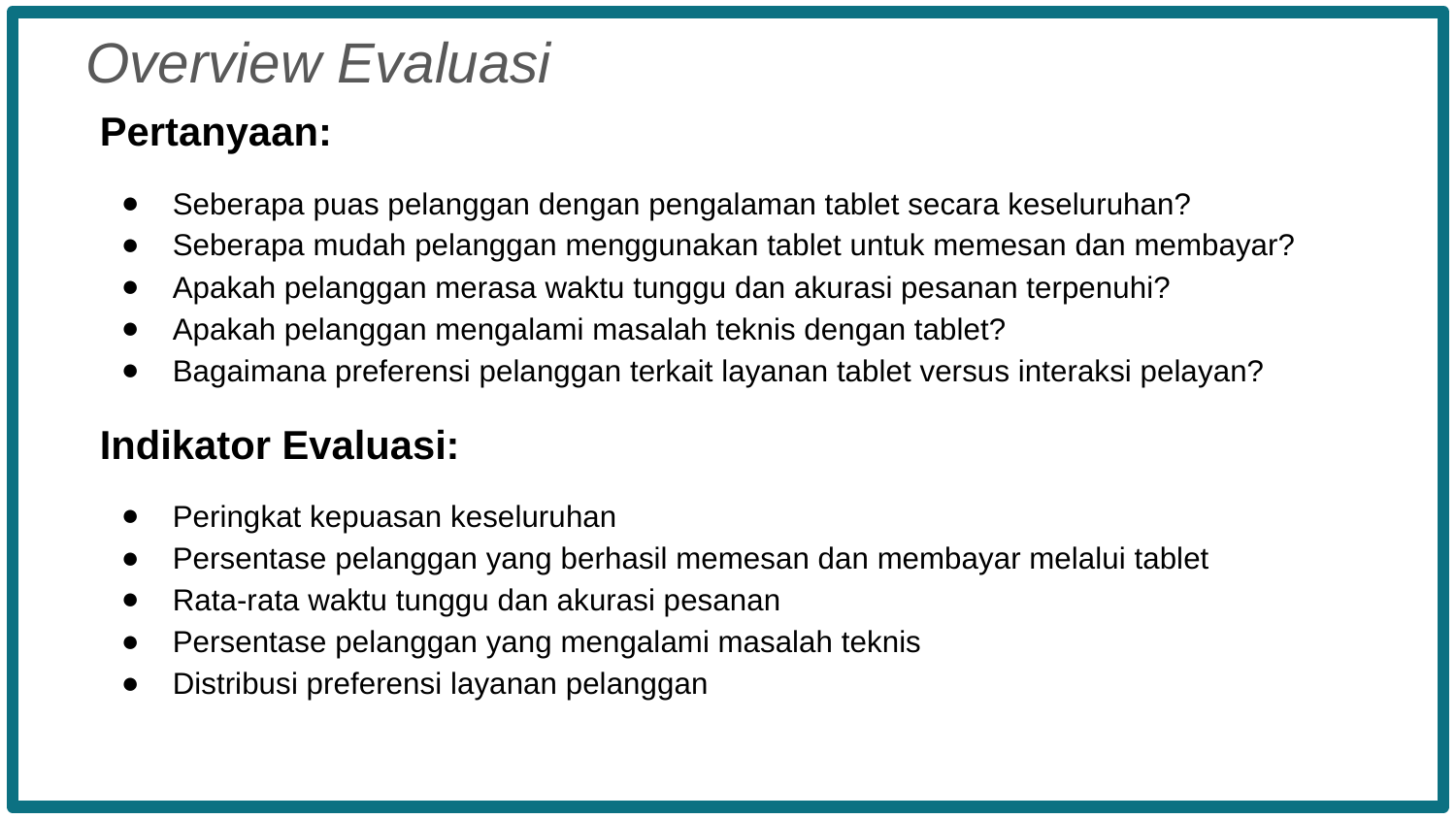

Pertanyaan:
Seberapa puas pelanggan dengan pengalaman tablet secara keseluruhan?
Seberapa mudah pelanggan menggunakan tablet untuk memesan dan membayar?
Apakah pelanggan merasa waktu tunggu dan akurasi pesanan terpenuhi?
Apakah pelanggan mengalami masalah teknis dengan tablet?
Bagaimana preferensi pelanggan terkait layanan tablet versus interaksi pelayan?
Indikator Evaluasi:
Peringkat kepuasan keseluruhan
Persentase pelanggan yang berhasil memesan dan membayar melalui tablet
Rata-rata waktu tunggu dan akurasi pesanan
Persentase pelanggan yang mengalami masalah teknis
Distribusi preferensi layanan pelanggan

Overview Evaluasi